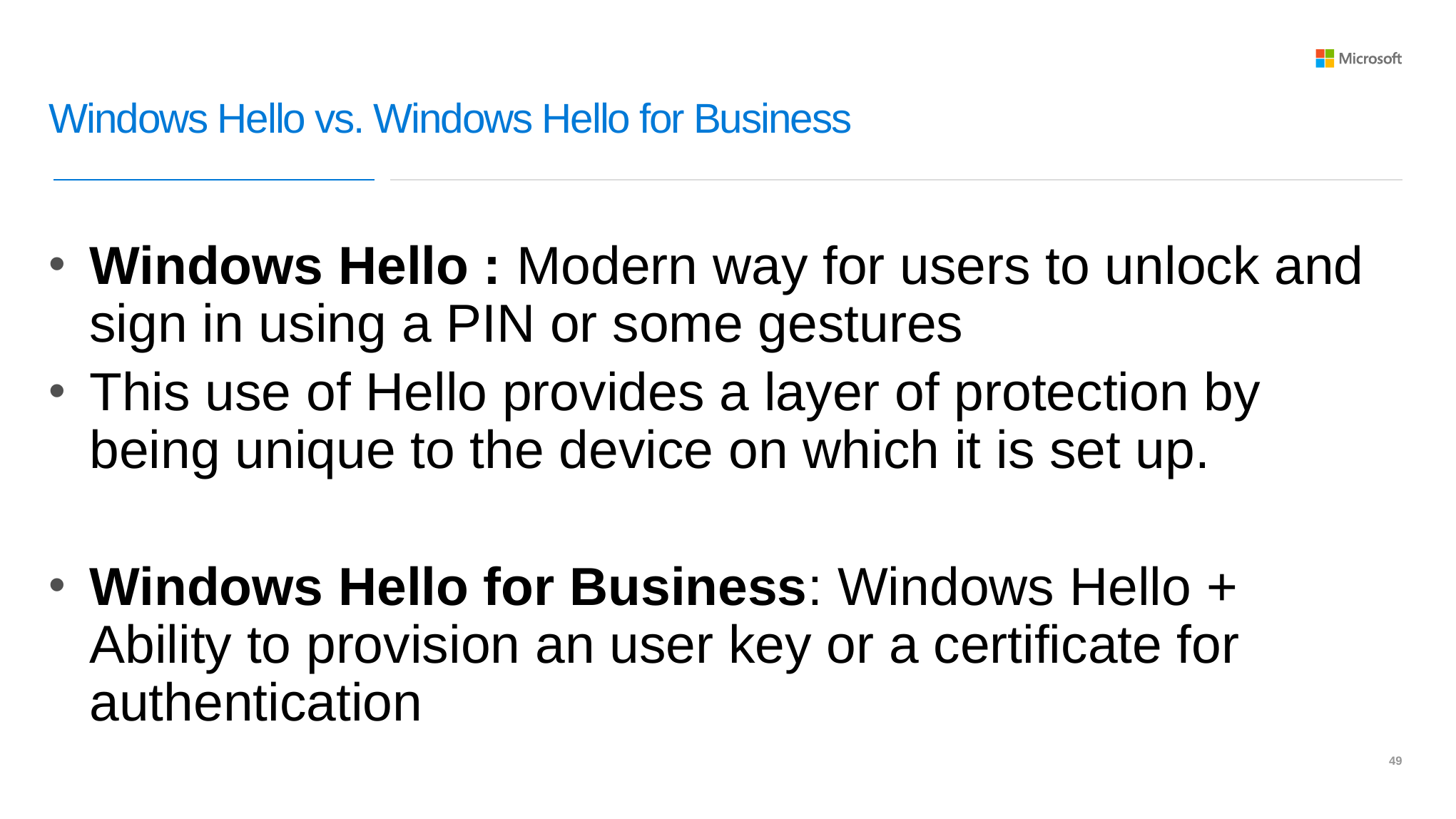

# Windows Hello vs. Windows Hello for Business
Windows Hello : Modern way for users to unlock and sign in using a PIN or some gestures
This use of Hello provides a layer of protection by being unique to the device on which it is set up.

Windows Hello for Business: Windows Hello + Ability to provision an user key or a certificate for authentication

49